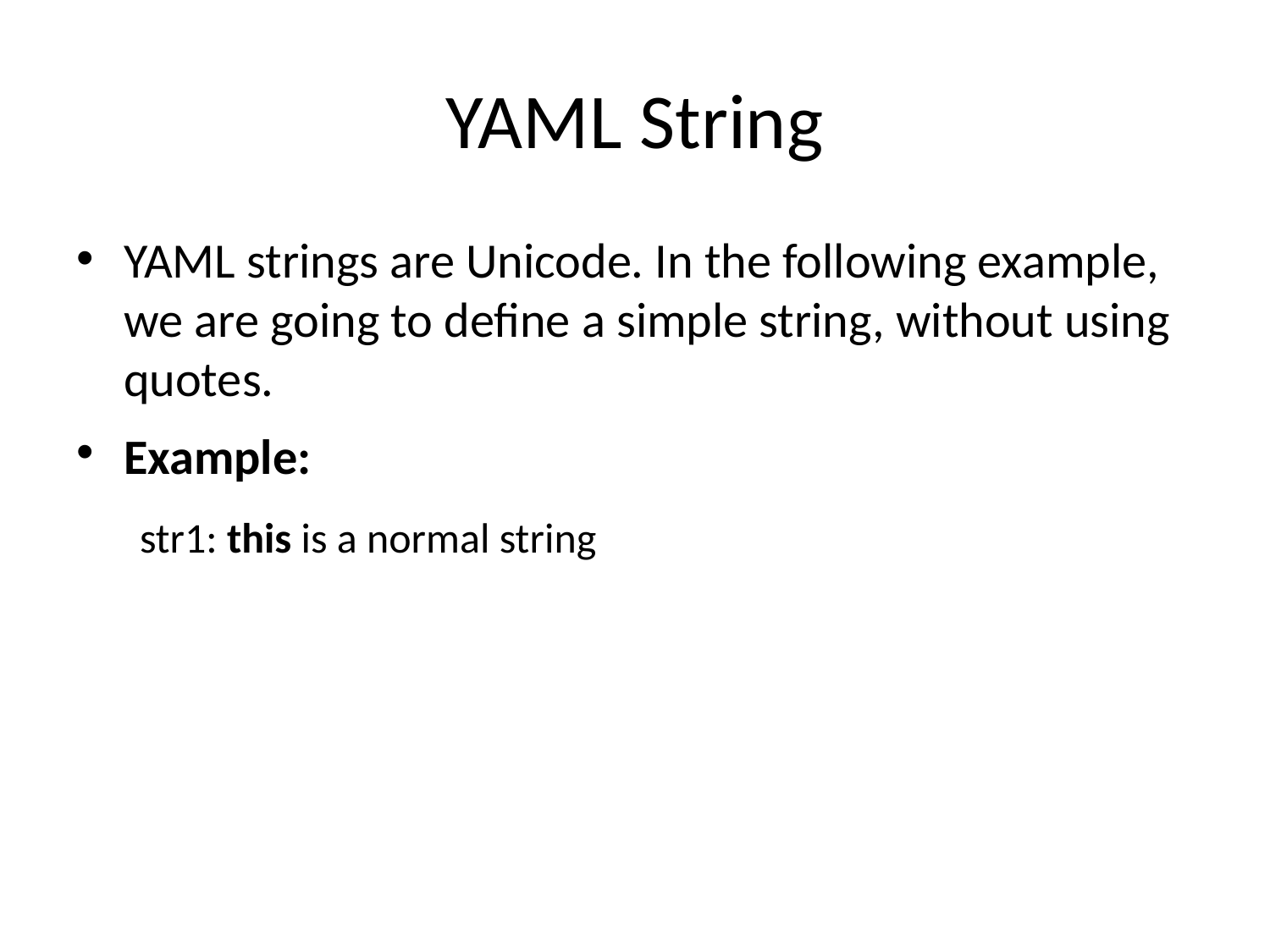

# YAML String
YAML strings are Unicode. In the following example, we are going to define a simple string, without using quotes.
Example:
     str1: this is a normal string